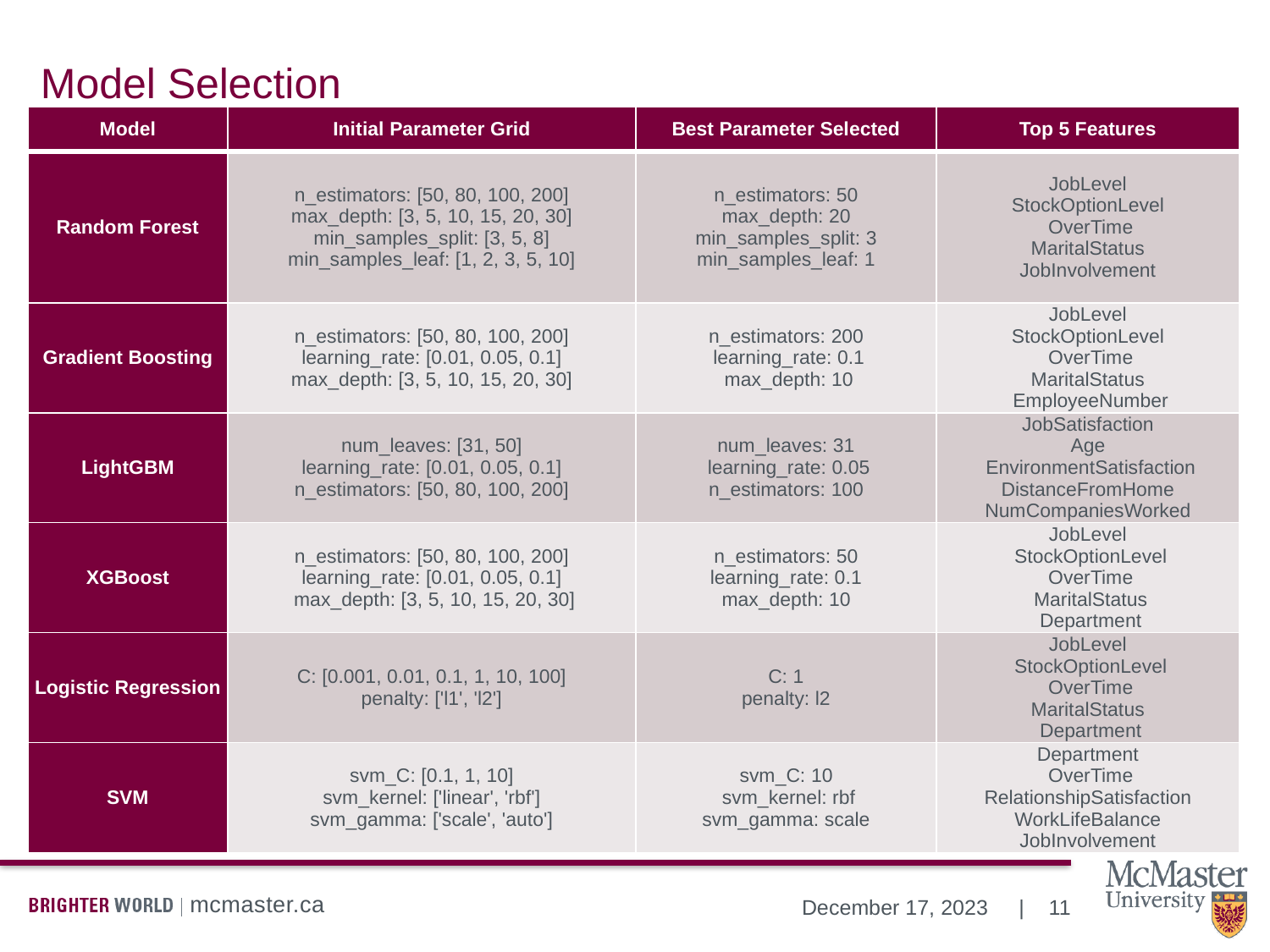

# Model Selection
| Model | Initial Parameter Grid | Best Parameter Selected | Top 5 Features |
| --- | --- | --- | --- |
| Random Forest | n\_estimators: [50, 80, 100, 200] max\_depth: [3, 5, 10, 15, 20, 30] min\_samples\_split: [3, 5, 8] min\_samples\_leaf: [1, 2, 3, 5, 10] | n\_estimators: 50 max\_depth: 20 min\_samples\_split: 3 min\_samples\_leaf: 1 | JobLevel StockOptionLevel OverTime MaritalStatus JobInvolvement |
| Gradient Boosting | n\_estimators: [50, 80, 100, 200] learning\_rate: [0.01, 0.05, 0.1] max\_depth: [3, 5, 10, 15, 20, 30] | n\_estimators: 200 learning\_rate: 0.1 max\_depth: 10 | JobLevel StockOptionLevel OverTime MaritalStatus EmployeeNumber |
| LightGBM | num\_leaves: [31, 50] learning\_rate: [0.01, 0.05, 0.1] n\_estimators: [50, 80, 100, 200] | num\_leaves: 31 learning\_rate: 0.05 n\_estimators: 100 | JobSatisfaction Age EnvironmentSatisfaction DistanceFromHome NumCompaniesWorked |
| XGBoost | n\_estimators: [50, 80, 100, 200] learning\_rate: [0.01, 0.05, 0.1] max\_depth: [3, 5, 10, 15, 20, 30] | n\_estimators: 50 learning\_rate: 0.1 max\_depth: 10 | JobLevel StockOptionLevel OverTime MaritalStatus Department |
| Logistic Regression | C: [0.001, 0.01, 0.1, 1, 10, 100] penalty: ['l1', 'l2'] | C: 1 penalty: l2 | JobLevel StockOptionLevel OverTime MaritalStatus Department |
| SVM | svm\_C: [0.1, 1, 10] svm\_kernel: ['linear', 'rbf'] svm\_gamma: ['scale', 'auto'] | svm\_C: 10 svm\_kernel: rbf svm\_gamma: scale | Department OverTime RelationshipSatisfaction WorkLifeBalance JobInvolvement |
11
December 17, 2023